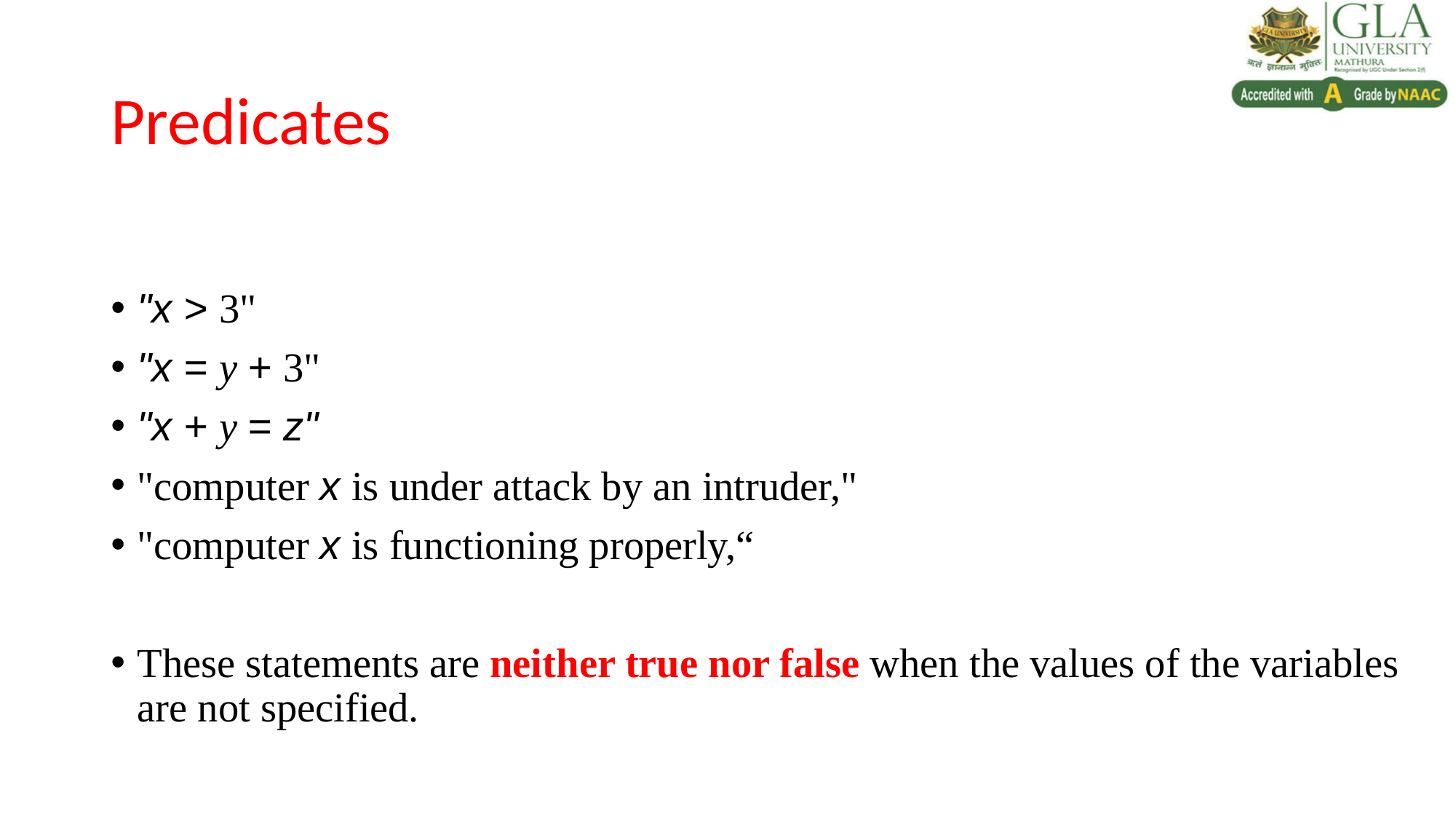

# Predicates

"x > 3"
"x = y + 3"
"x + y = z"
"computer x is under attack by an intruder,"
"computer x is functioning properly,“

These statements are neither true nor false when the values of the variables are not specified.